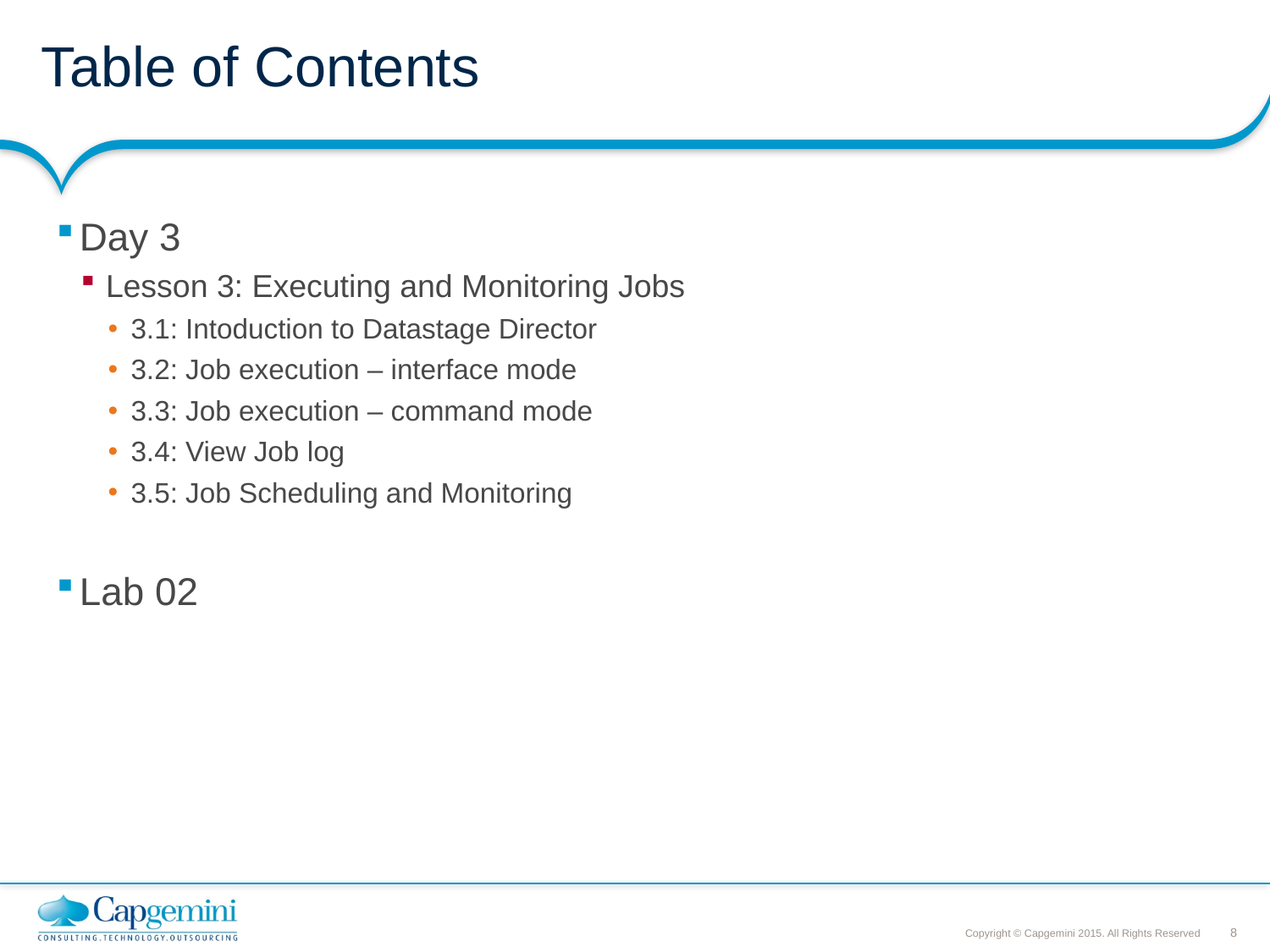

# Table of Contents
Day 3
Lesson 3: Executing and Monitoring Jobs
3.1: Intoduction to Datastage Director
3.2: Job execution – interface mode
3.3: Job execution – command mode
3.4: View Job log
3.5: Job Scheduling and Monitoring

Lab 02